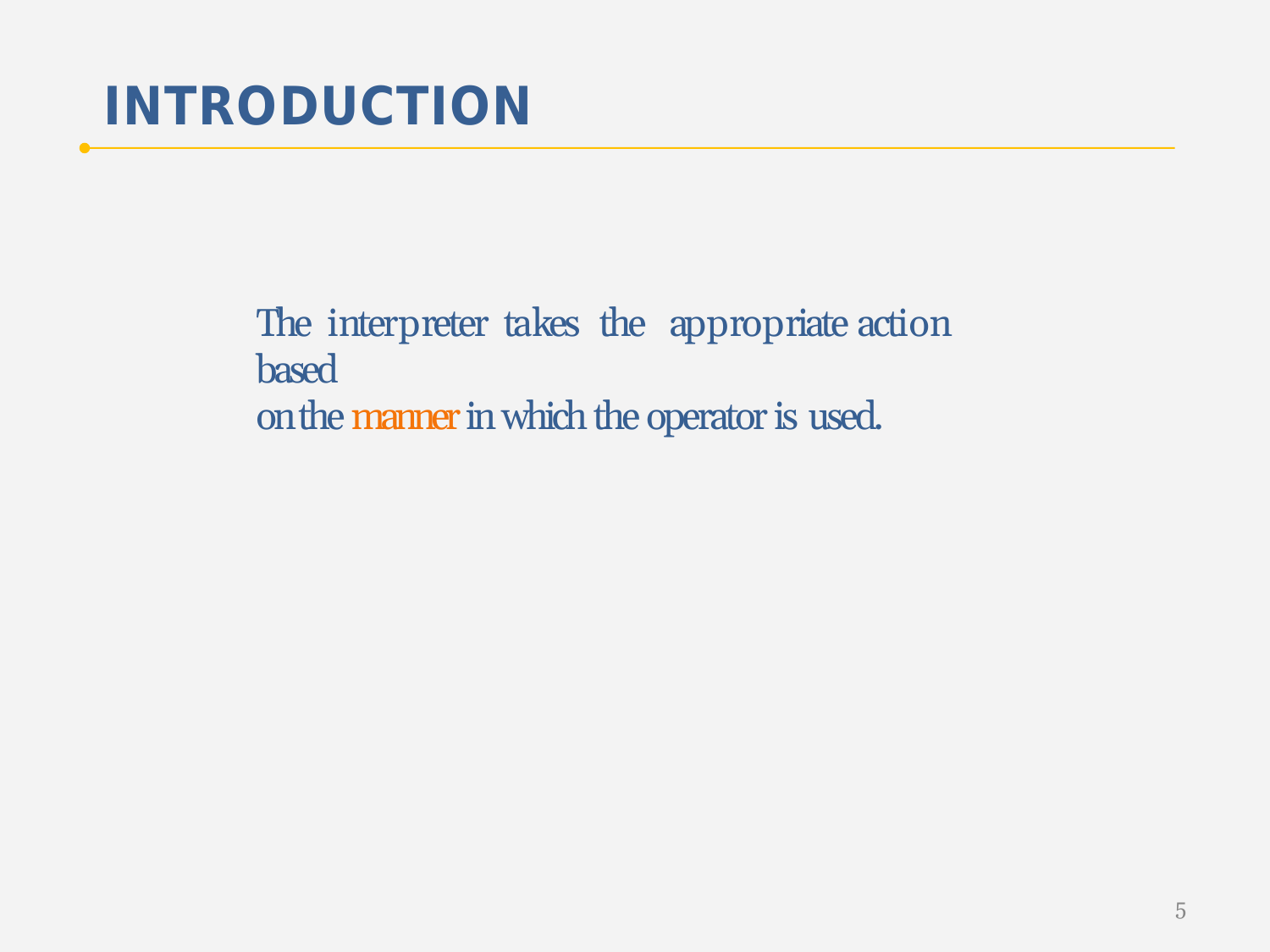

# INTRODUCTION

The  interpreter	takes	the	appropriate	action	based
on the manner in which the operator is used.
5